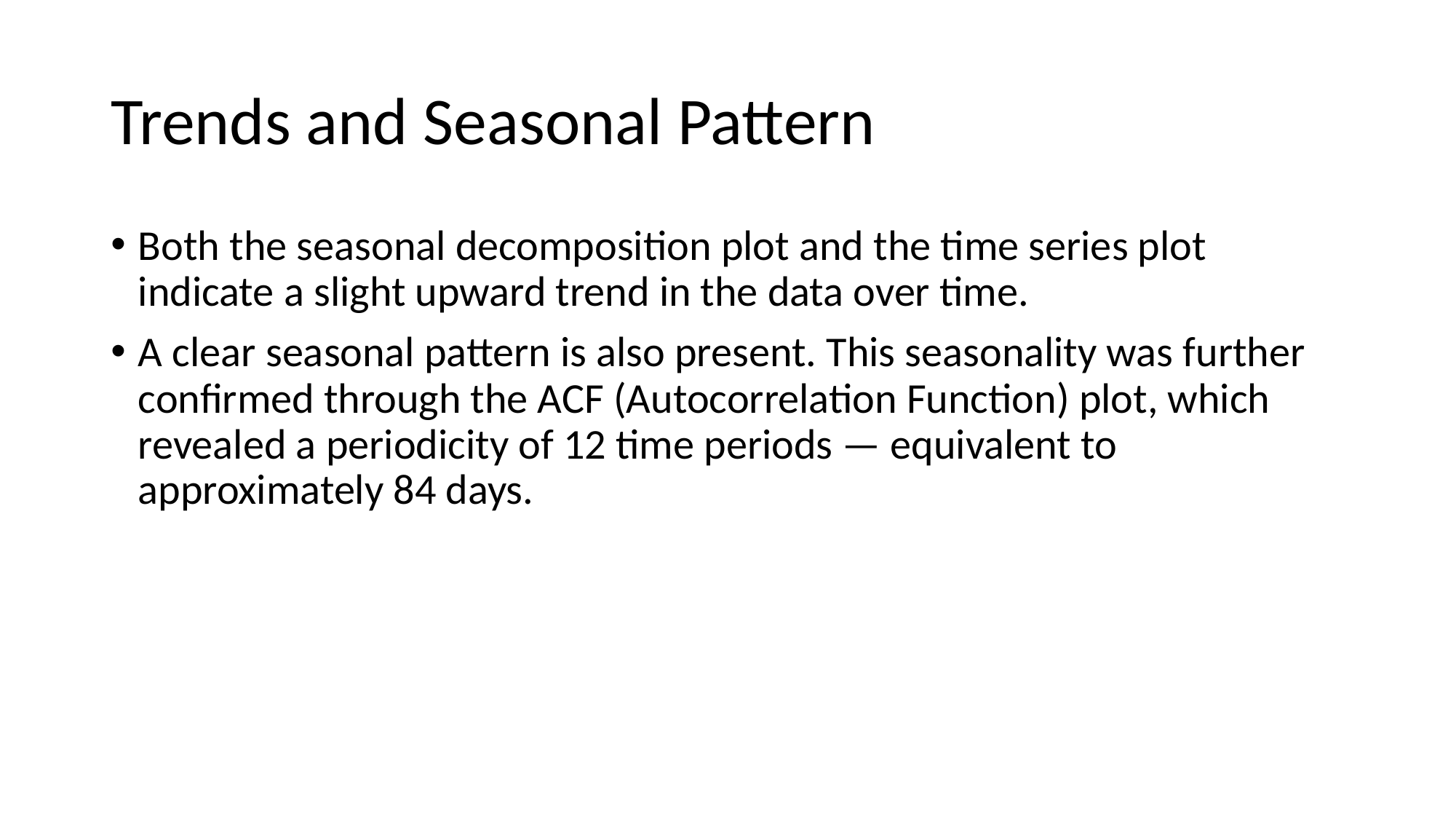

# Trends and Seasonal Pattern
Both the seasonal decomposition plot and the time series plot indicate a slight upward trend in the data over time.
A clear seasonal pattern is also present. This seasonality was further confirmed through the ACF (Autocorrelation Function) plot, which revealed a periodicity of 12 time periods — equivalent to approximately 84 days.